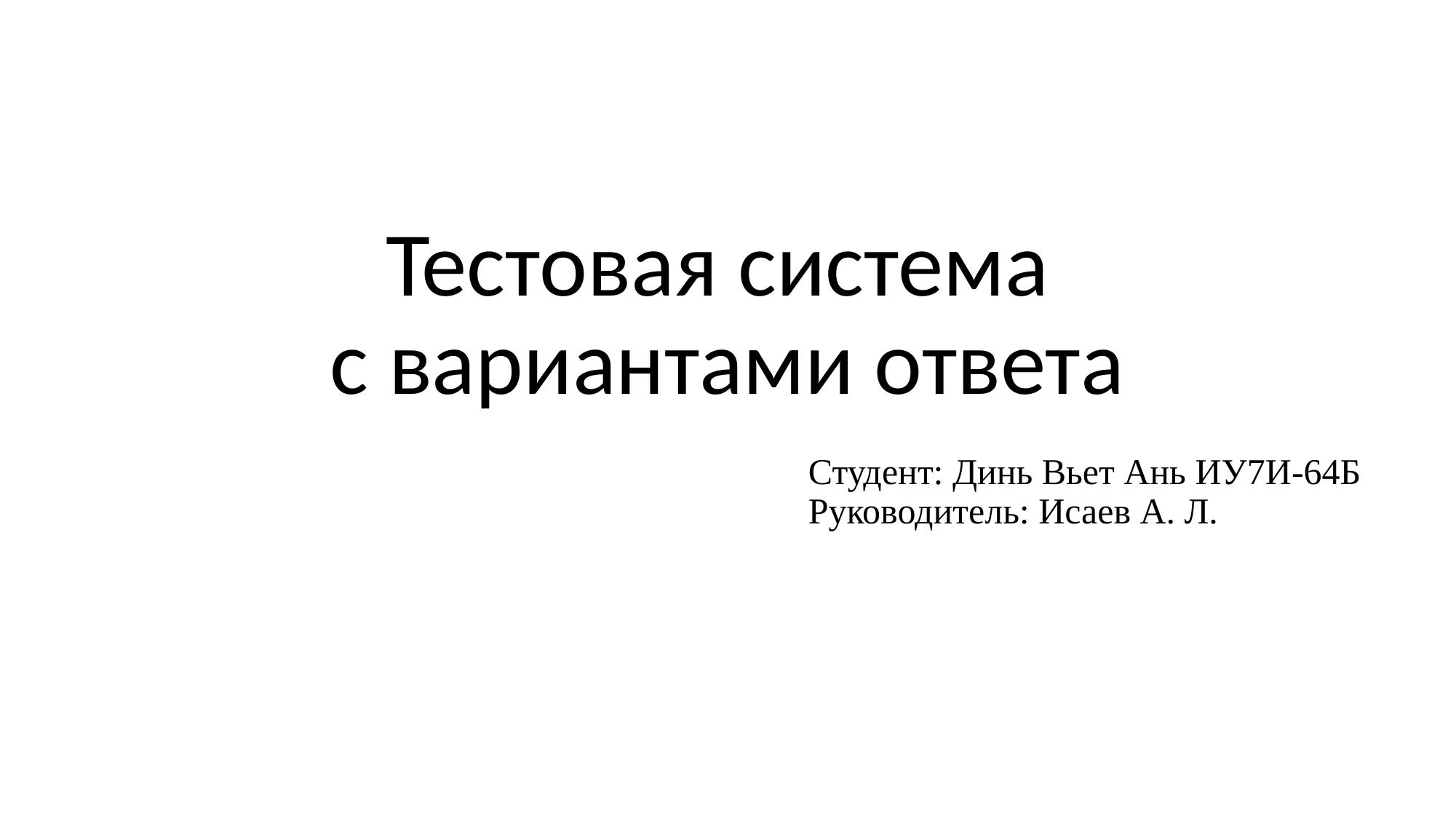

# Тестовая система с вариантами ответа
Студент: Динь Вьет Ань ИУ7И-64Б
Руководитель: Исаев А. Л.